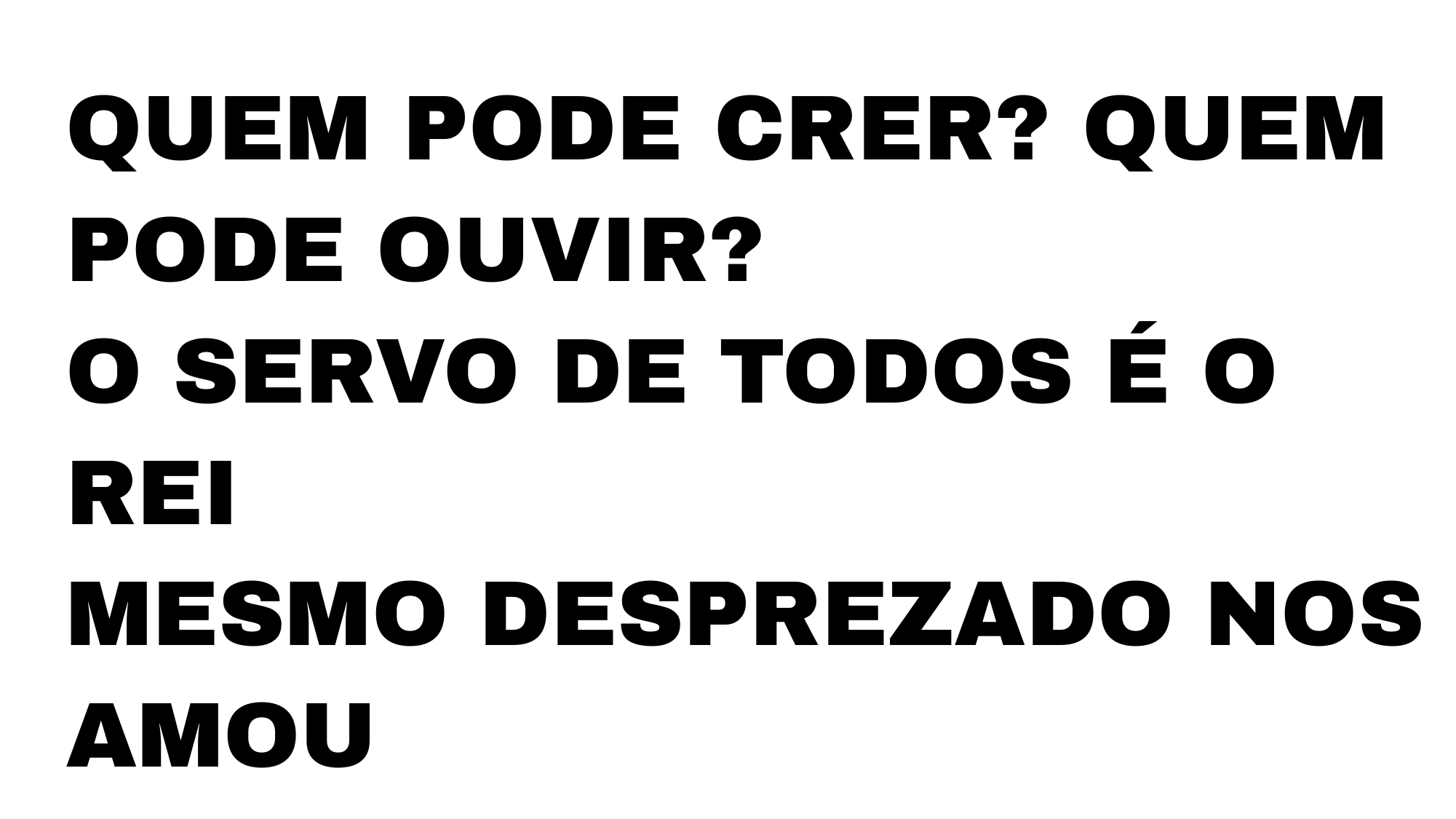

QUEM PODE CRER? QUEM PODE OUVIR?
O SERVO DE TODOS É O REI
MESMO DESPREZADO NOS AMOU